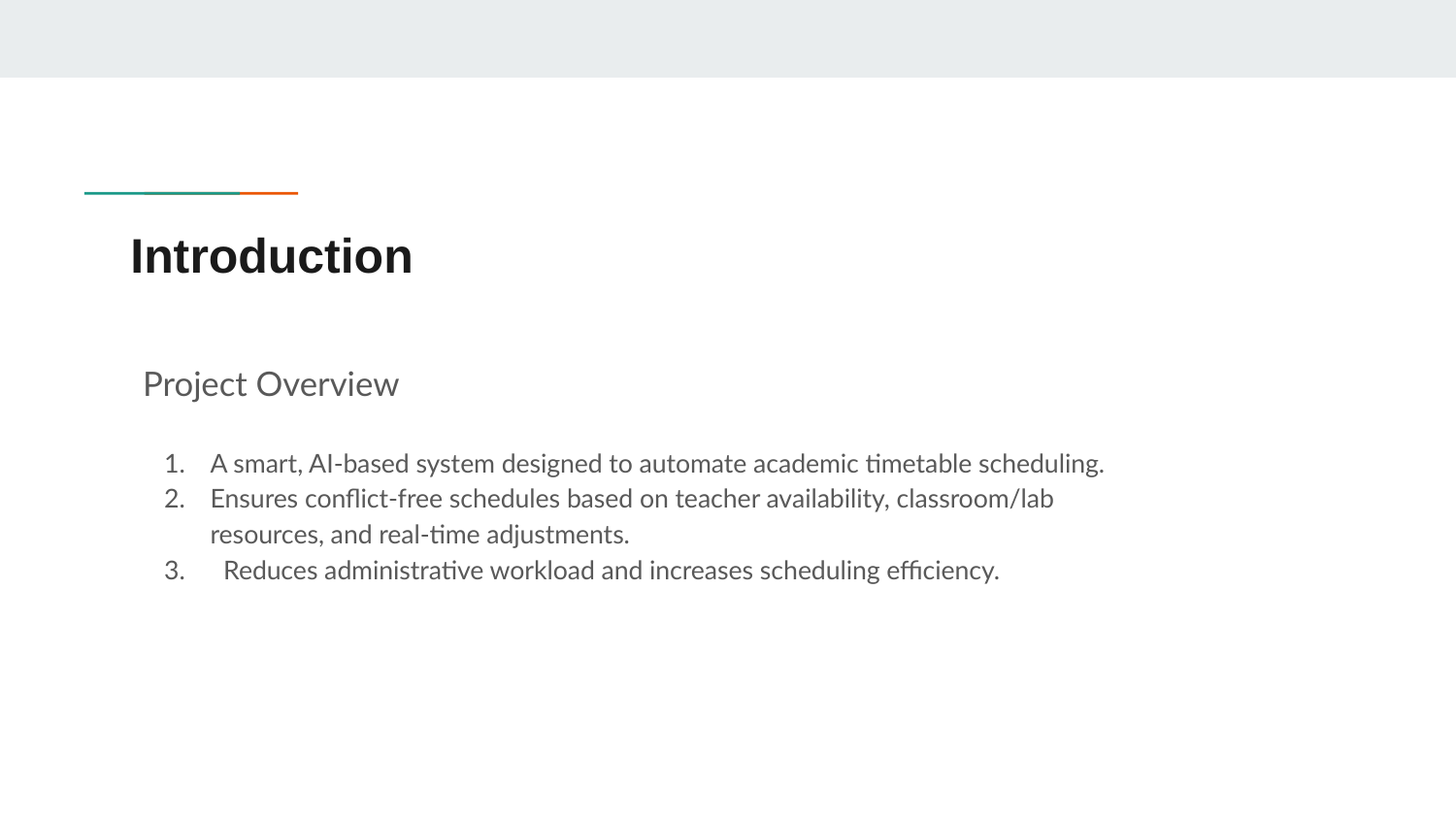

# Introduction
Project Overview

A smart, AI-based system designed to automate academic timetable scheduling.
Ensures conflict-free schedules based on teacher availability, classroom/lab resources, and real-time adjustments.
  Reduces administrative workload and increases scheduling efficiency.